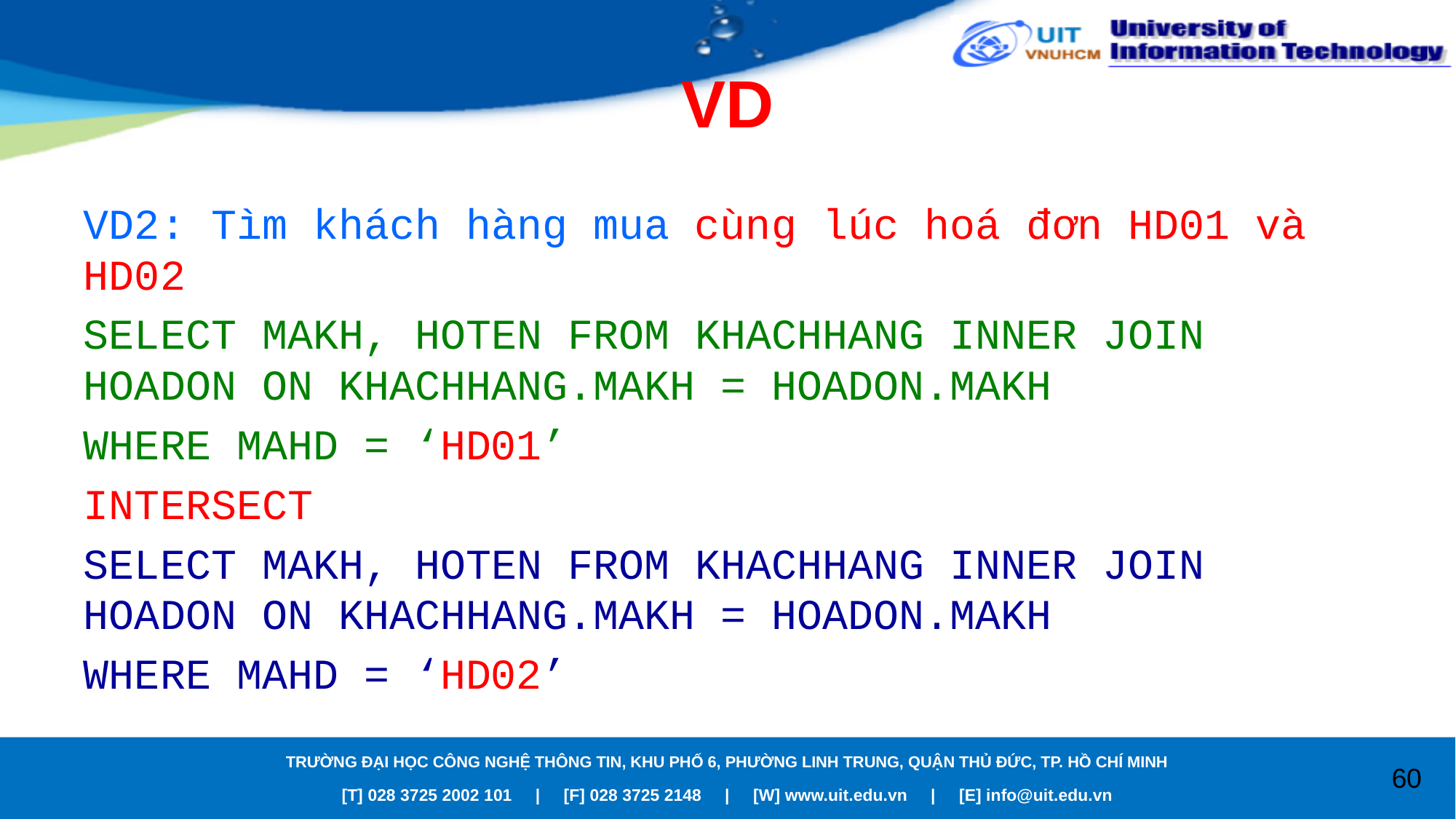

# VD
VD2: Tìm khách hàng mua cùng lúc hoá đơn HD01 và HD02
SELECT MAKH, HOTEN FROM KHACHHANG INNER JOIN HOADON ON KHACHHANG.MAKH = HOADON.MAKH
WHERE MAHD = ‘HD01’
INTERSECT
SELECT MAKH, HOTEN FROM KHACHHANG INNER JOIN HOADON ON KHACHHANG.MAKH = HOADON.MAKH
WHERE MAHD = ‘HD02’